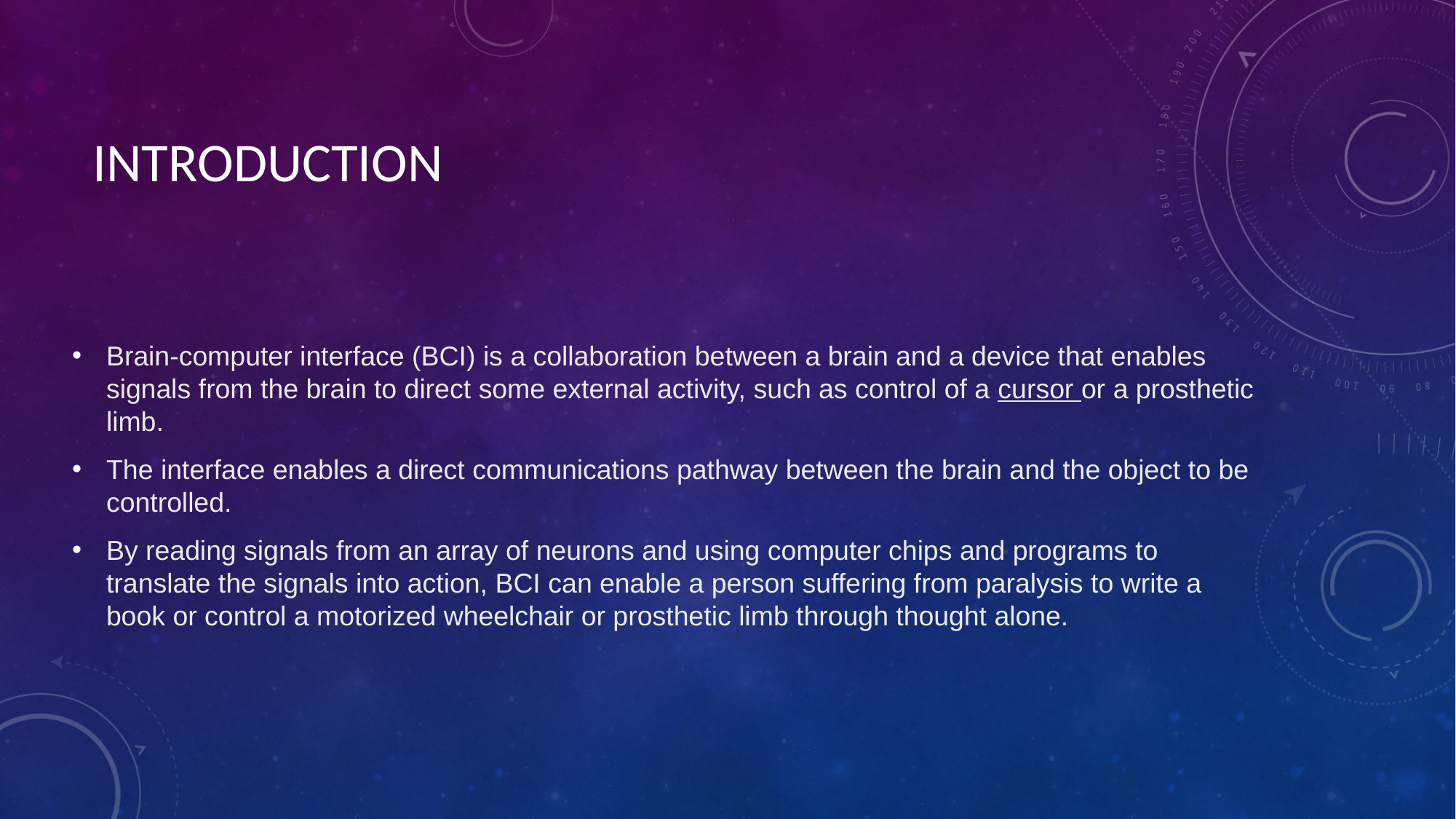

# Introduction
Brain-computer interface (BCI) is a collaboration between a brain and a device that enables signals from the brain to direct some external activity, such as control of a cursor or a prosthetic limb.
The interface enables a direct communications pathway between the brain and the object to be controlled.
By reading signals from an array of neurons and using computer chips and programs to translate the signals into action, BCI can enable a person suffering from paralysis to write a book or control a motorized wheelchair or prosthetic limb through thought alone.